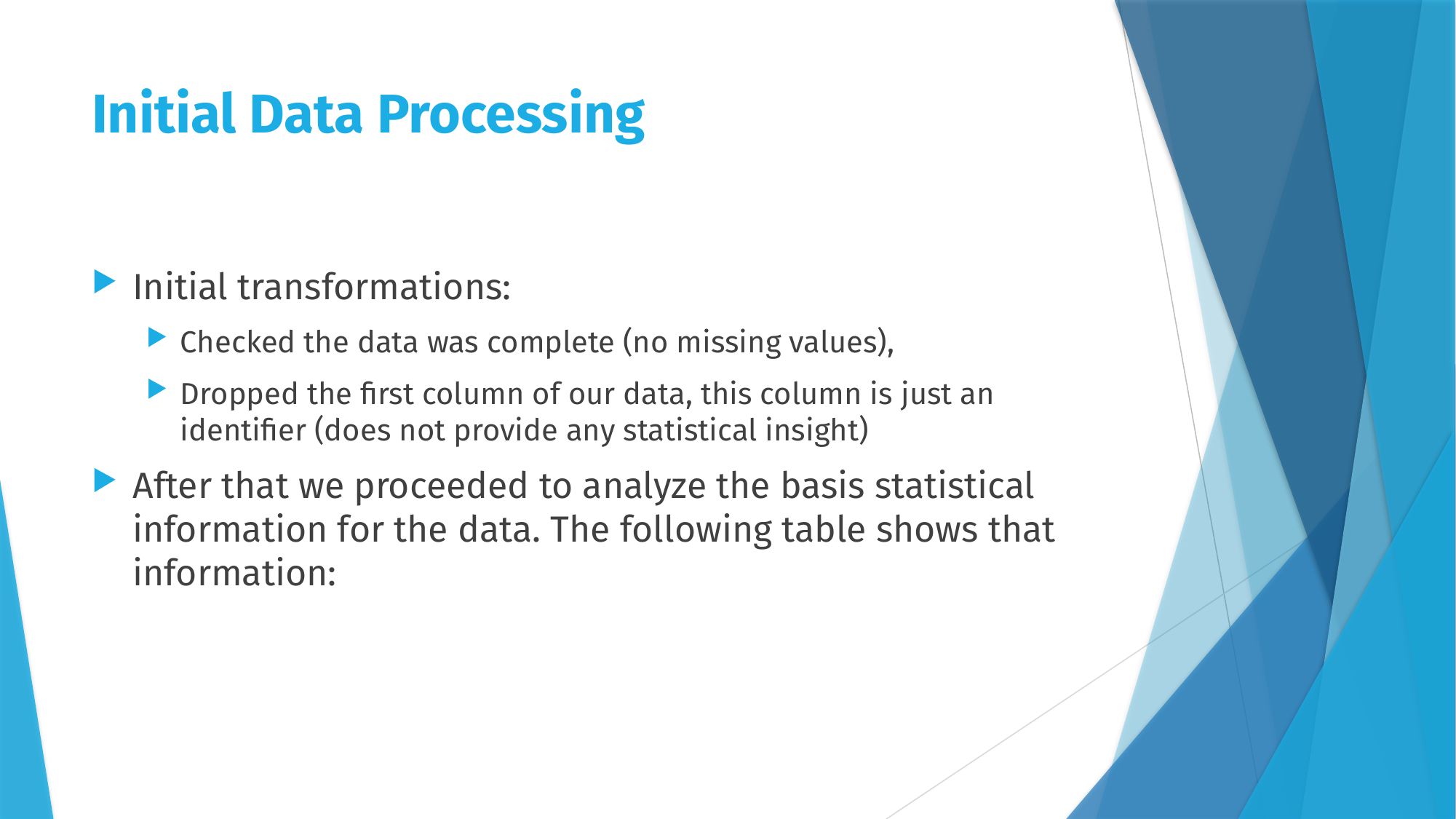

# Initial Data Processing
Initial transformations:
Checked the data was complete (no missing values),
Dropped the first column of our data, this column is just an identifier (does not provide any statistical insight)
After that we proceeded to analyze the basis statistical information for the data. The following table shows that information: